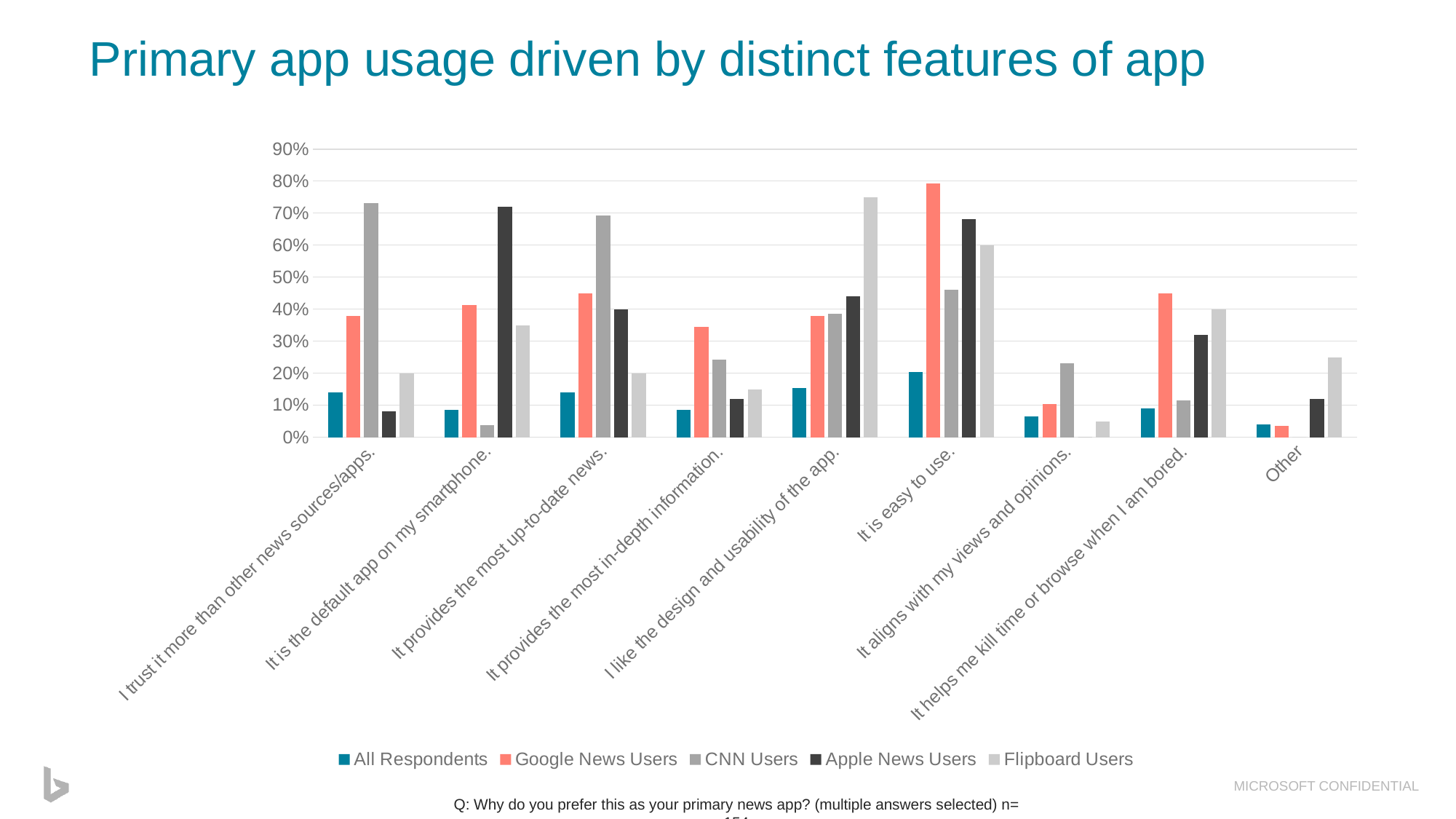

# Primary app usage driven by distinct features of app

### Chart

| Category | All Respondents | Google News Users | CNN Users | Apple News Users | Flipboard Users |
|---|---|---|---|---|---|
| I trust it more than other news sources/apps. | 0.1392 | 0.3793 | 0.7308 | 0.08 | 0.2 |
| It is the default app on my smartphone. | 0.0844 | 0.4138 | 0.0385 | 0.72 | 0.35 |
| It provides the most up-to-date news. | 0.1392 | 0.4483 | 0.6923 | 0.4 | 0.2 |
| It provides the most in-depth information. | 0.0844 | 0.3448 | 0.2414 | 0.12 | 0.15 |
| I like the design and usability of the app. | 0.154 | 0.3793 | 0.3846 | 0.44 | 0.75 |
| It is easy to use. | 0.2025 | 0.7931 | 0.4615 | 0.68 | 0.6 |
| It aligns with my views and opinions. | 0.0654 | 0.1034 | 0.2308 | 0.0 | 0.05 |
| It helps me kill time or browse when I am bored. | 0.0907 | 0.4483 | 0.1154 | 0.32 | 0.4 |
| Other | 0.0401 | 0.0345 | 0.0 | 0.12 | 0.25 |
Q: Why do you prefer this as your primary news app? (multiple answers selected) n= 154